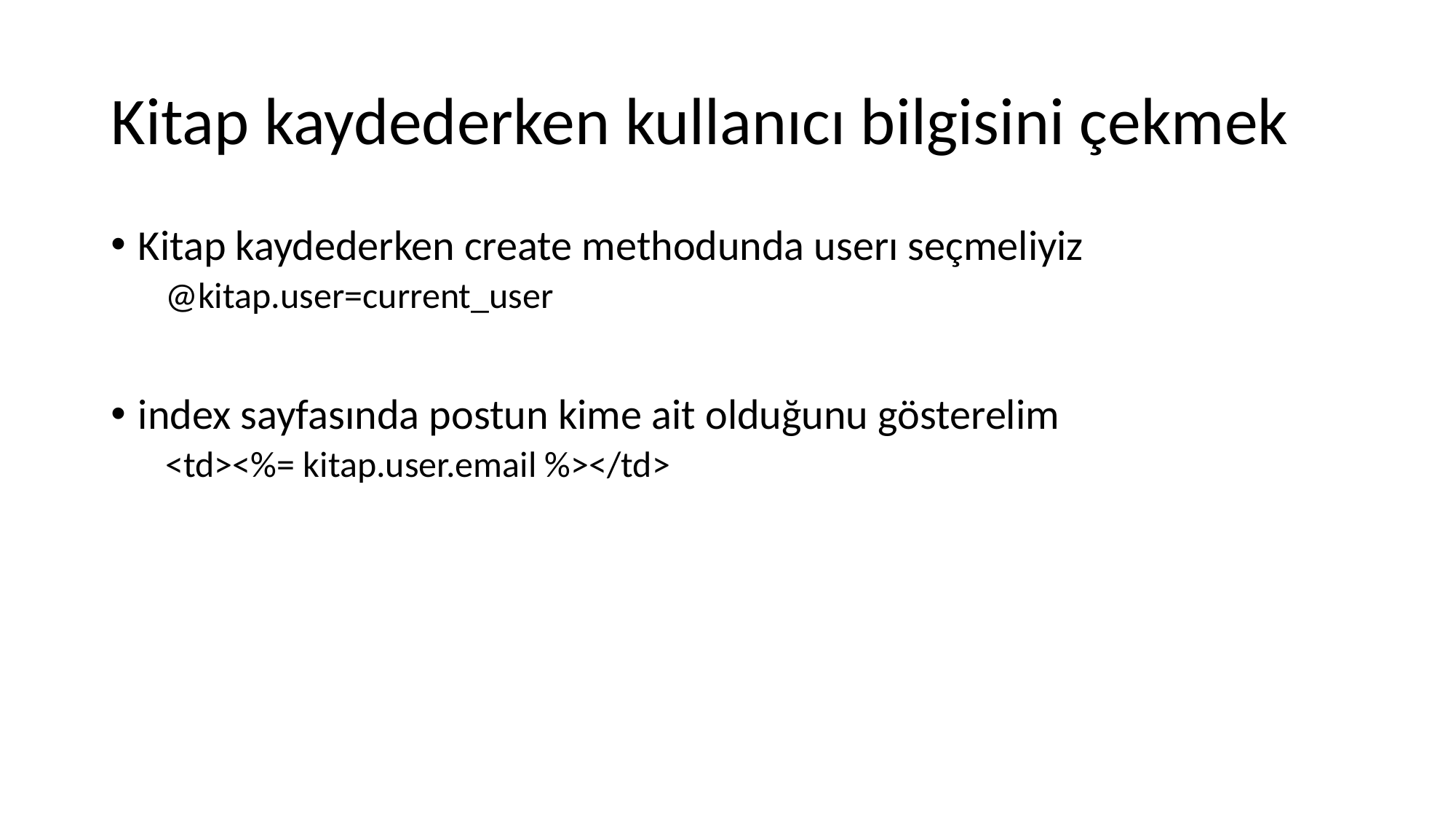

# Kitap kaydederken kullanıcı bilgisini çekmek
Kitap kaydederken create methodunda userı seçmeliyiz
@kitap.user=current_user

index sayfasında postun kime ait olduğunu gösterelim
<td><%= kitap.user.email %></td>